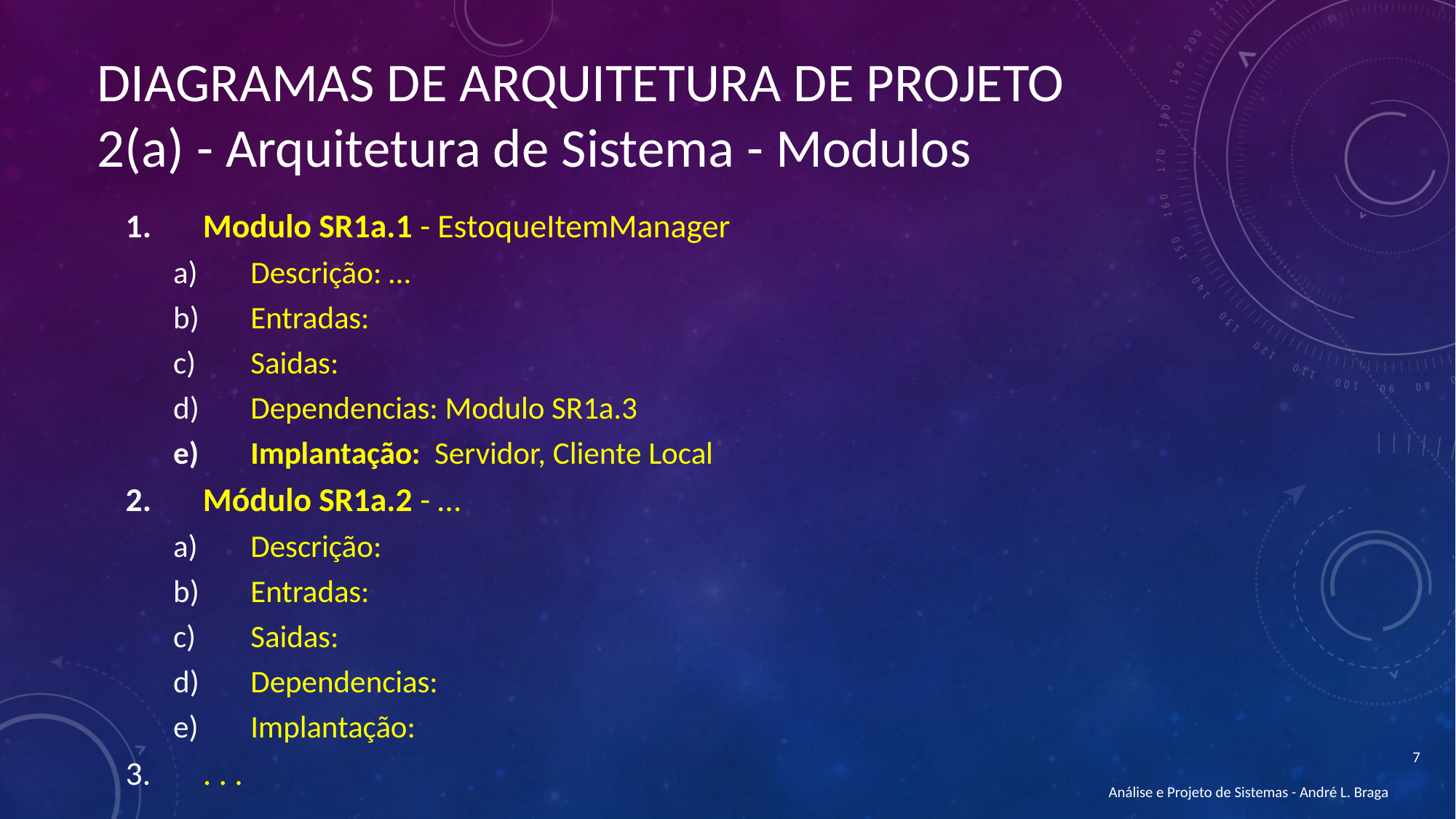

# Diagramas de arquitetura de projeto 2(a) - Arquitetura de Sistema - Modulos
Modulo SR1a.1 - EstoqueItemManager
Descrição: …
Entradas:
Saidas:
Dependencias: Modulo SR1a.3
Implantação:  Servidor, Cliente Local
Módulo SR1a.2 - …
Descrição:
Entradas:
Saidas:
Dependencias:
Implantação:
. . .

7
Análise e Projeto de Sistemas - André L. Braga